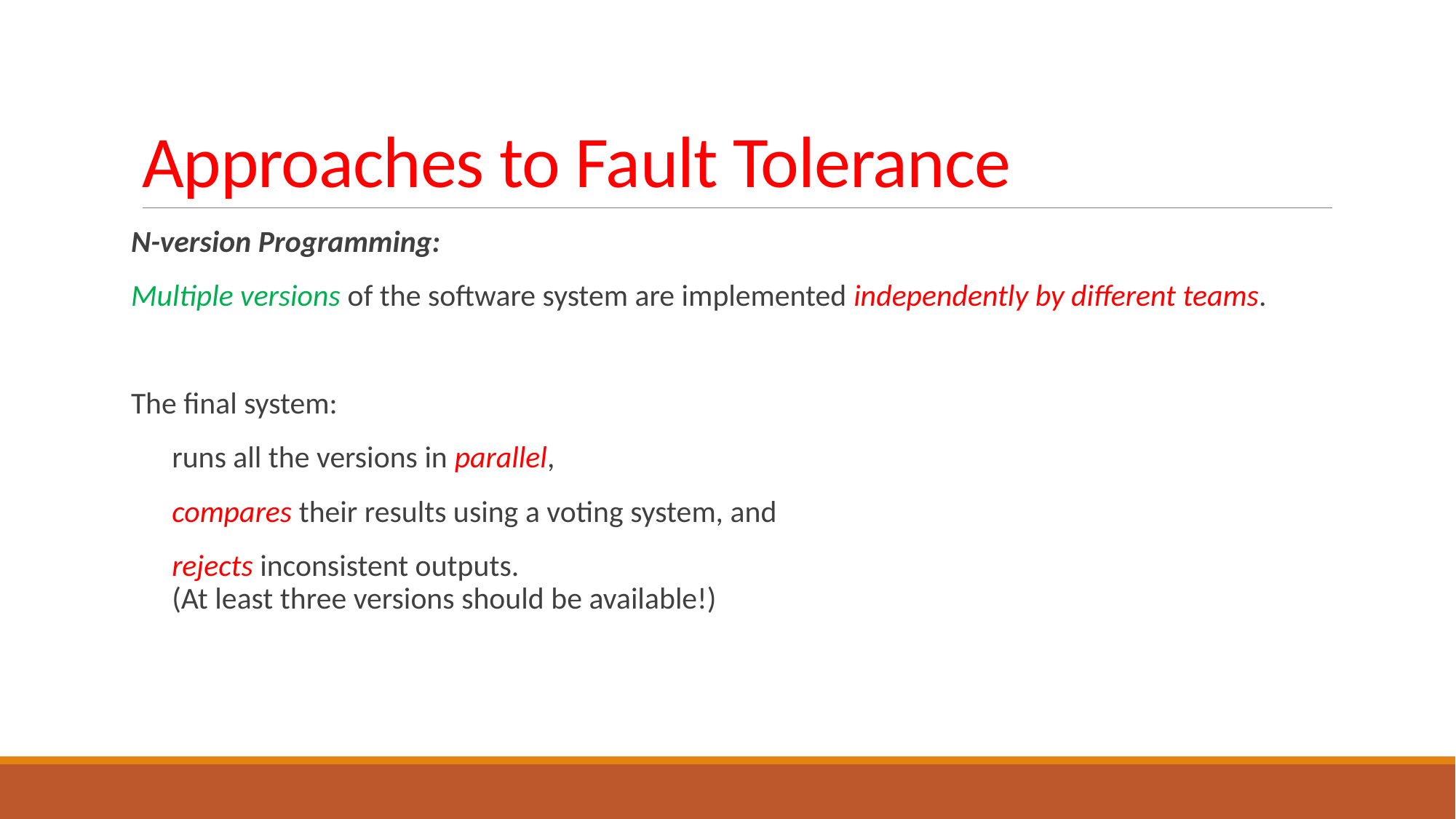

# Approaches to Fault Tolerance
N-version Programming:
Multiple versions of the software system are implemented independently by different teams.

The final system:
runs all the versions in parallel,
compares their results using a voting system, and
rejects inconsistent outputs.
(At least three versions should be available!)